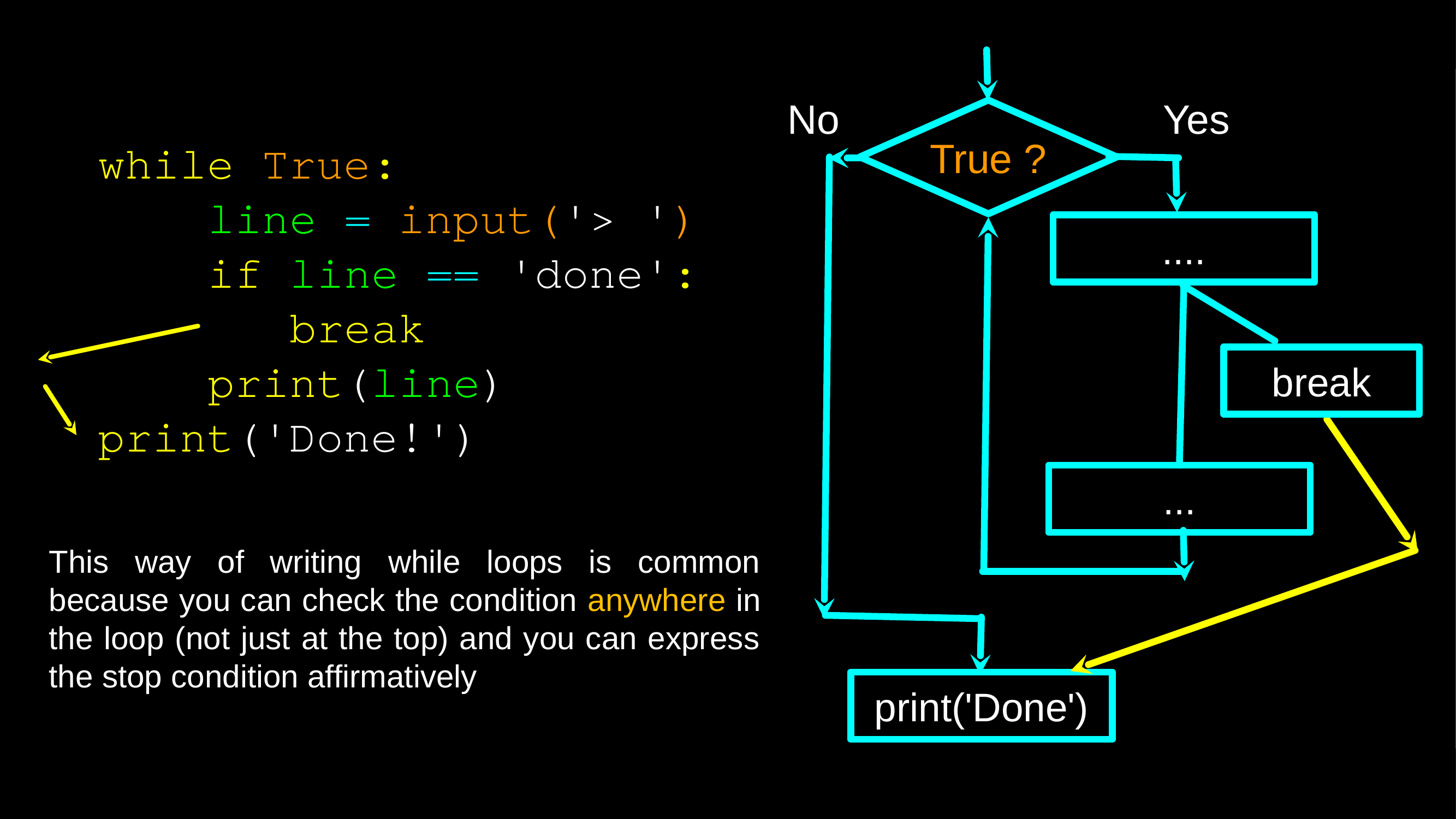

No
Yes
True ?
while True:
    line = input('> ')
    if line == 'done':
       break
    print(line)
print('Done!')
....
break
...
This way of writing while loops is common because you can check the condition anywhere in the loop (not just at the top) and you can express the stop condition affirmatively
print('Done')